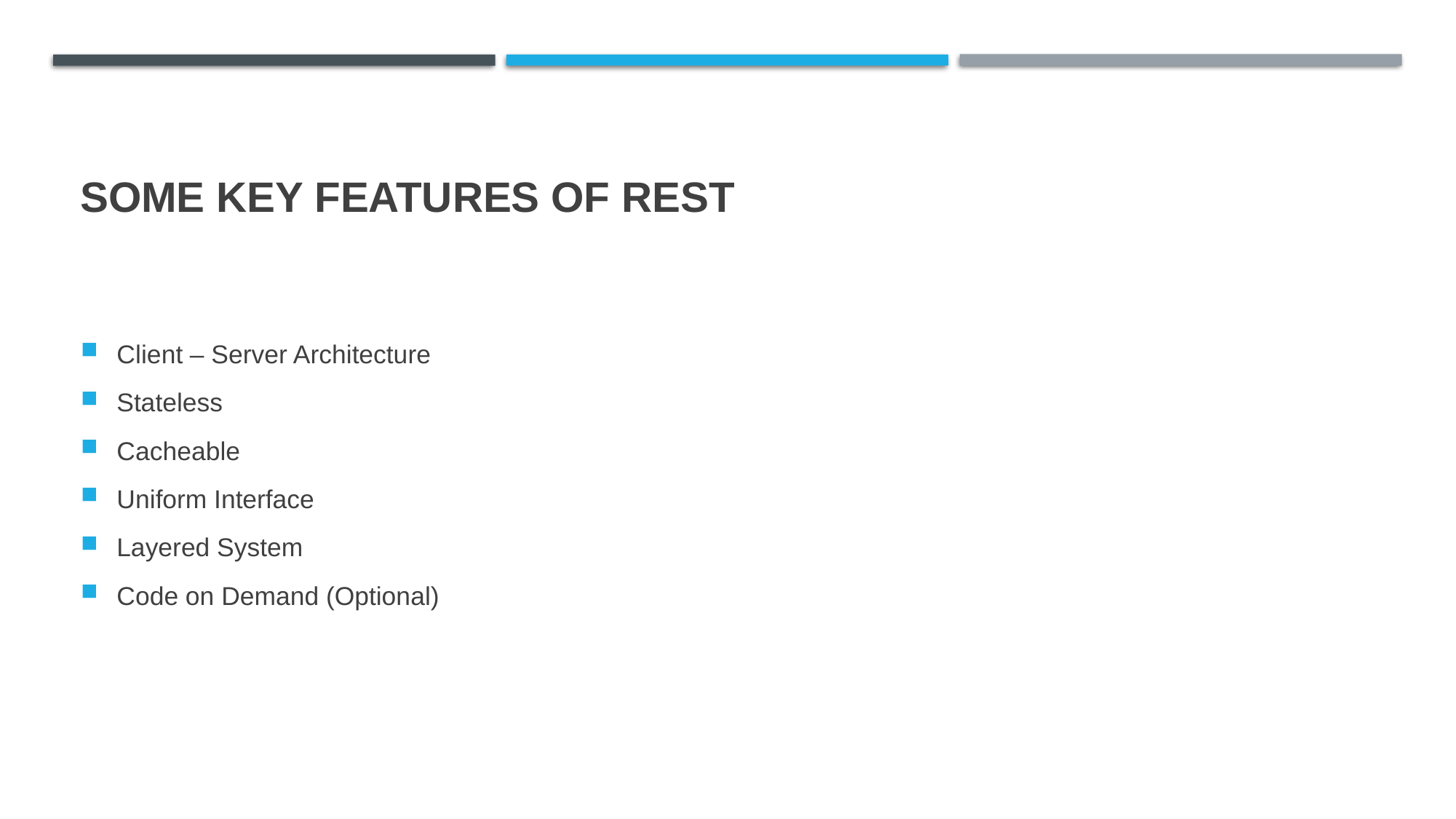

# Some key features of REst
Client – Server Architecture
Stateless
Cacheable
Uniform Interface
Layered System
Code on Demand (Optional)